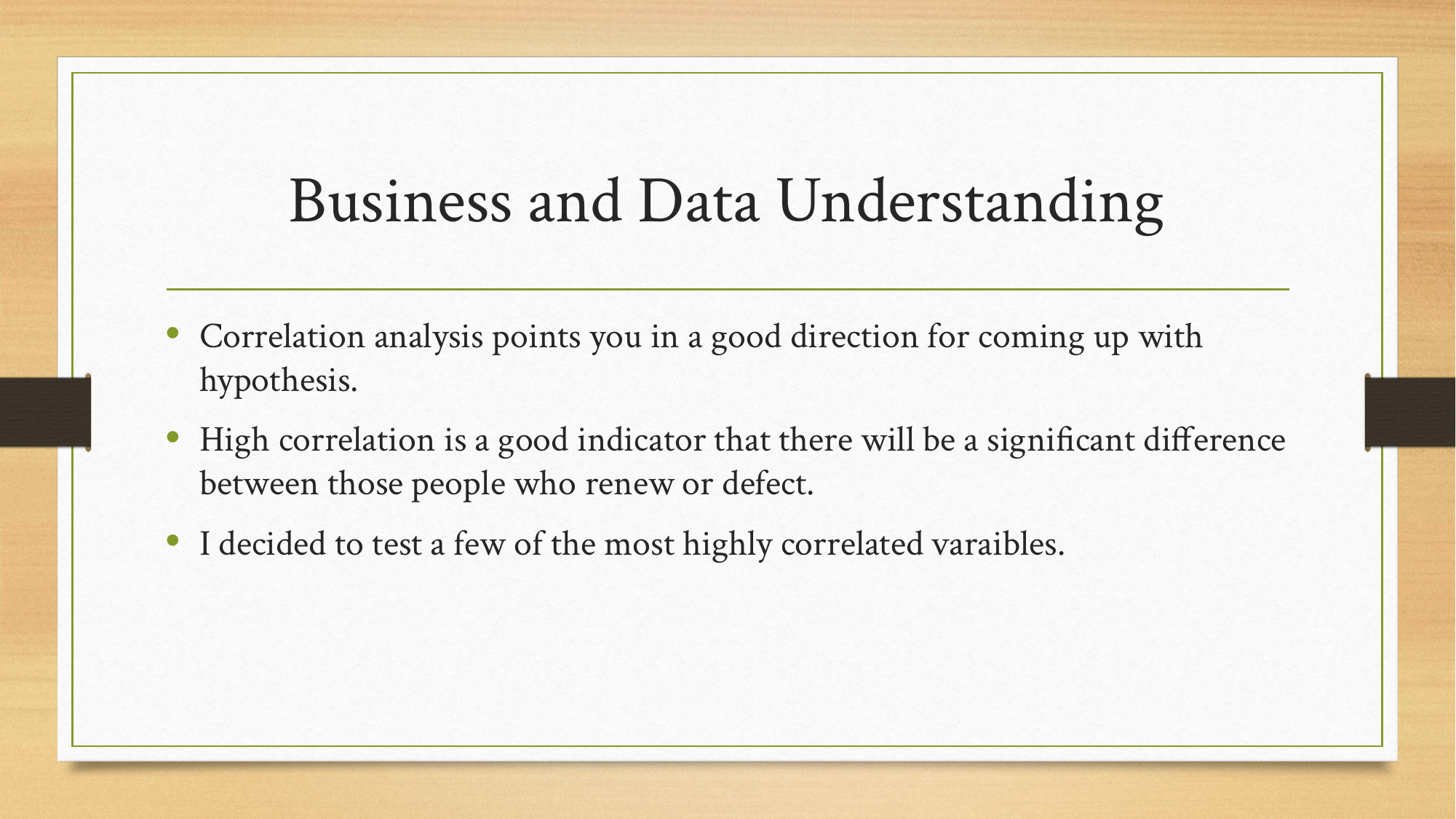

# Business and Data Understanding
Correlation analysis points you in a good direction for coming up with hypothesis.
High correlation is a good indicator that there will be a significant difference between those people who renew or defect.
I decided to test a few of the most highly correlated varaibles.